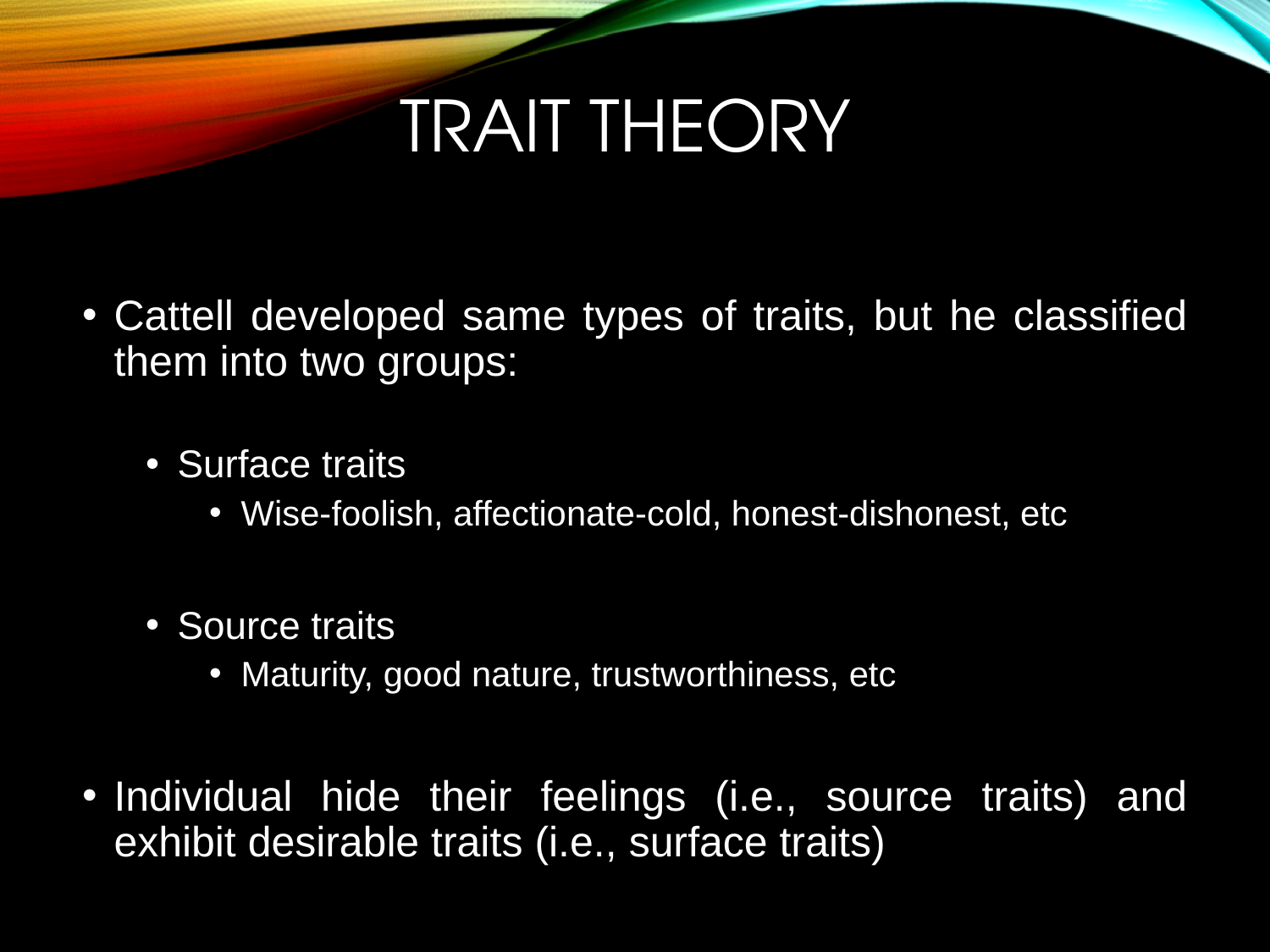

# trait theory

Cattell developed same types of traits, but he classified them into two groups:

Surface traits
Wise-foolish, affectionate-cold, honest-dishonest, etc

Source traits
Maturity, good nature, trustworthiness, etc

Individual hide their feelings (i.e., source traits) and exhibit desirable traits (i.e., surface traits)